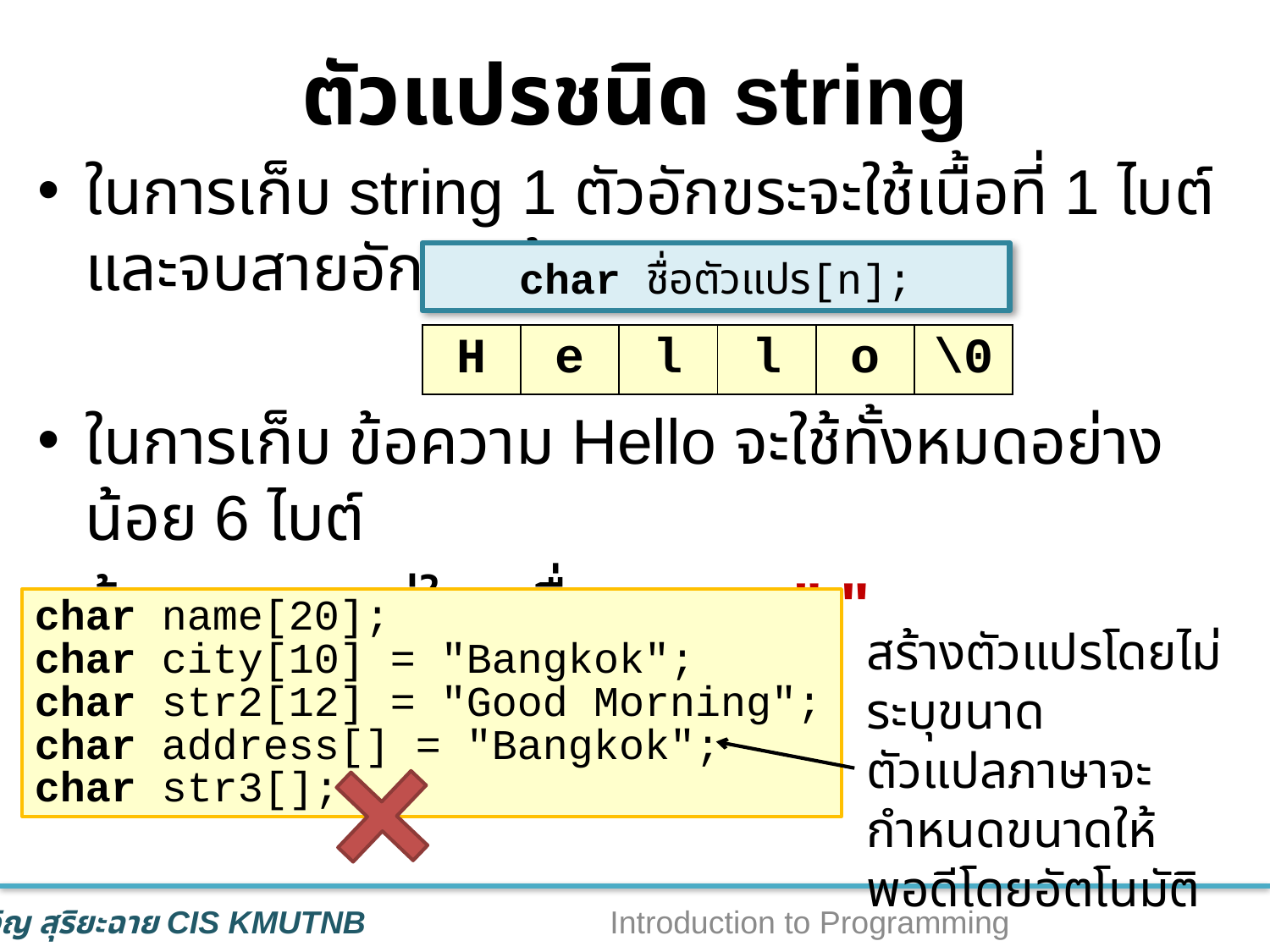

# ตัวแปรชนิด string
ในการเก็บ string 1 ตัวอักขระจะใช้เนื้อที่ 1 ไบต์ และจบสายอักขระด้วย Null (\0)

ในการเก็บ ข้อความ Hello จะใช้ทั้งหมดอย่างน้อย 6 ไบต์
ข้อความจะอยู่ในเครื่องหมาย " "

char ชื่อตัวแปร[n];
| H | e | l | l | o | \0 |
| --- | --- | --- | --- | --- | --- |
char name[20];
char city[10] = "Bangkok";
char str2[12] = "Good Morning";
char address[] = "Bangkok";
char str3[];

สร้างตัวแปรโดยไม่ระบุขนาด
ตัวแปลภาษาจะกำหนดขนาดให้พอดีโดยอัตโนมัติ

58
Introduction to Programming